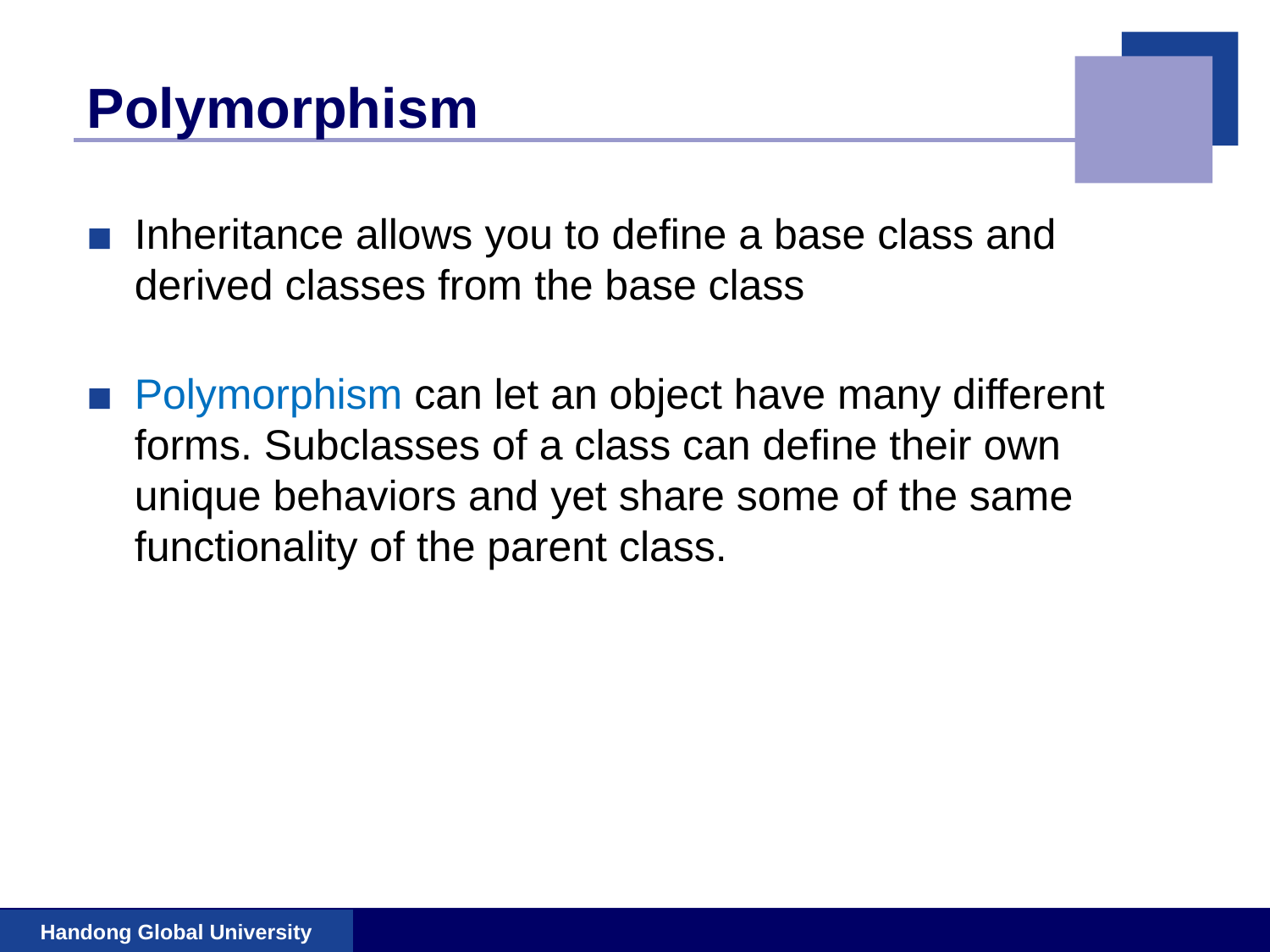

# Polymorphism
Inheritance allows you to define a base class and derived classes from the base class

Polymorphism can let an object have many different forms. Subclasses of a class can define their own unique behaviors and yet share some of the same functionality of the parent class.